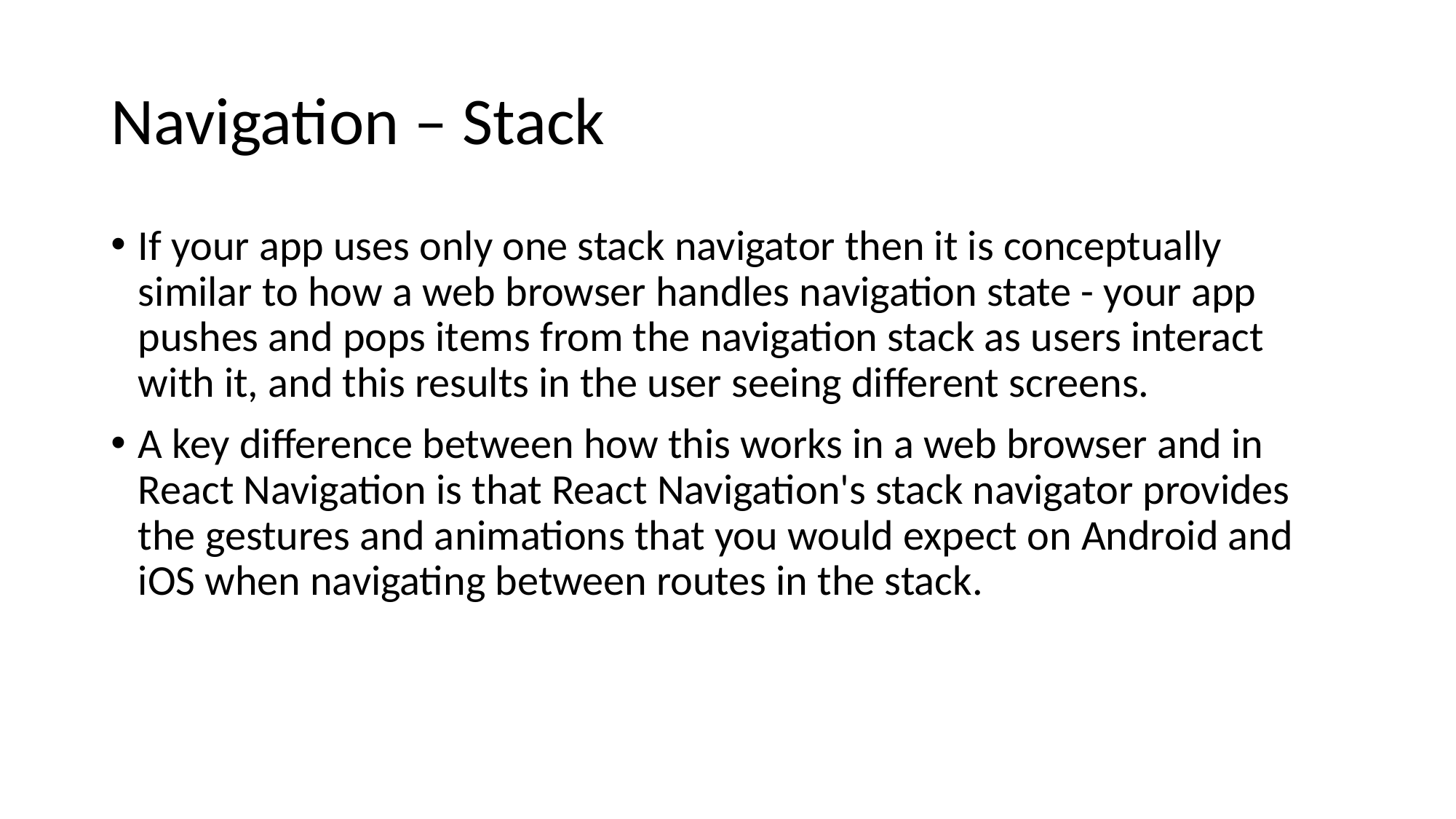

# Navigation – Stack
If your app uses only one stack navigator then it is conceptually similar to how a web browser handles navigation state - your app pushes and pops items from the navigation stack as users interact with it, and this results in the user seeing different screens.
A key difference between how this works in a web browser and in React Navigation is that React Navigation's stack navigator provides the gestures and animations that you would expect on Android and iOS when navigating between routes in the stack.